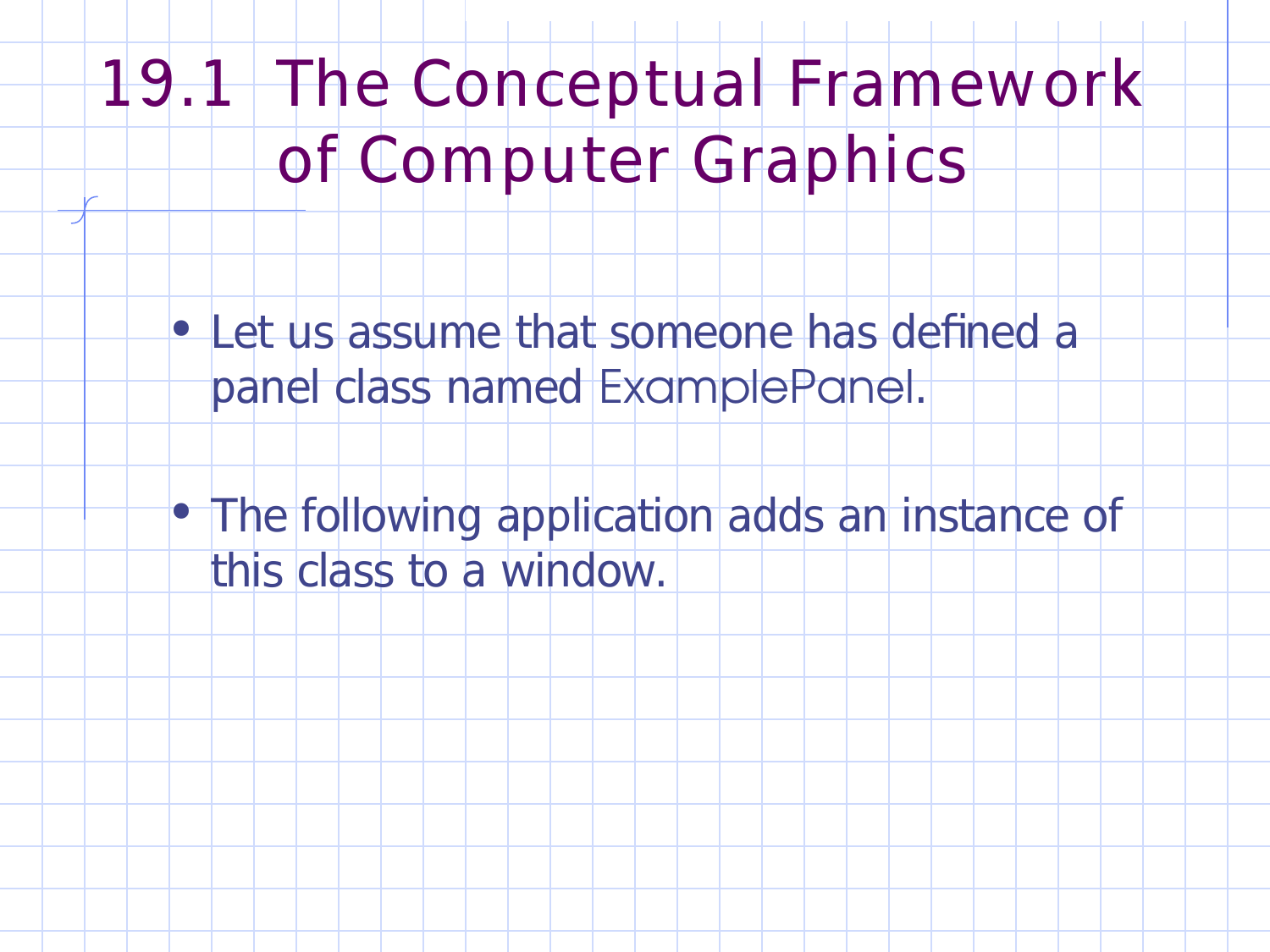

# 19.1  The Conceptual Framework of Computer Graphics
Let us assume that someone has defined a panel class named ExamplePanel.

The following application adds an instance of this class to a window.